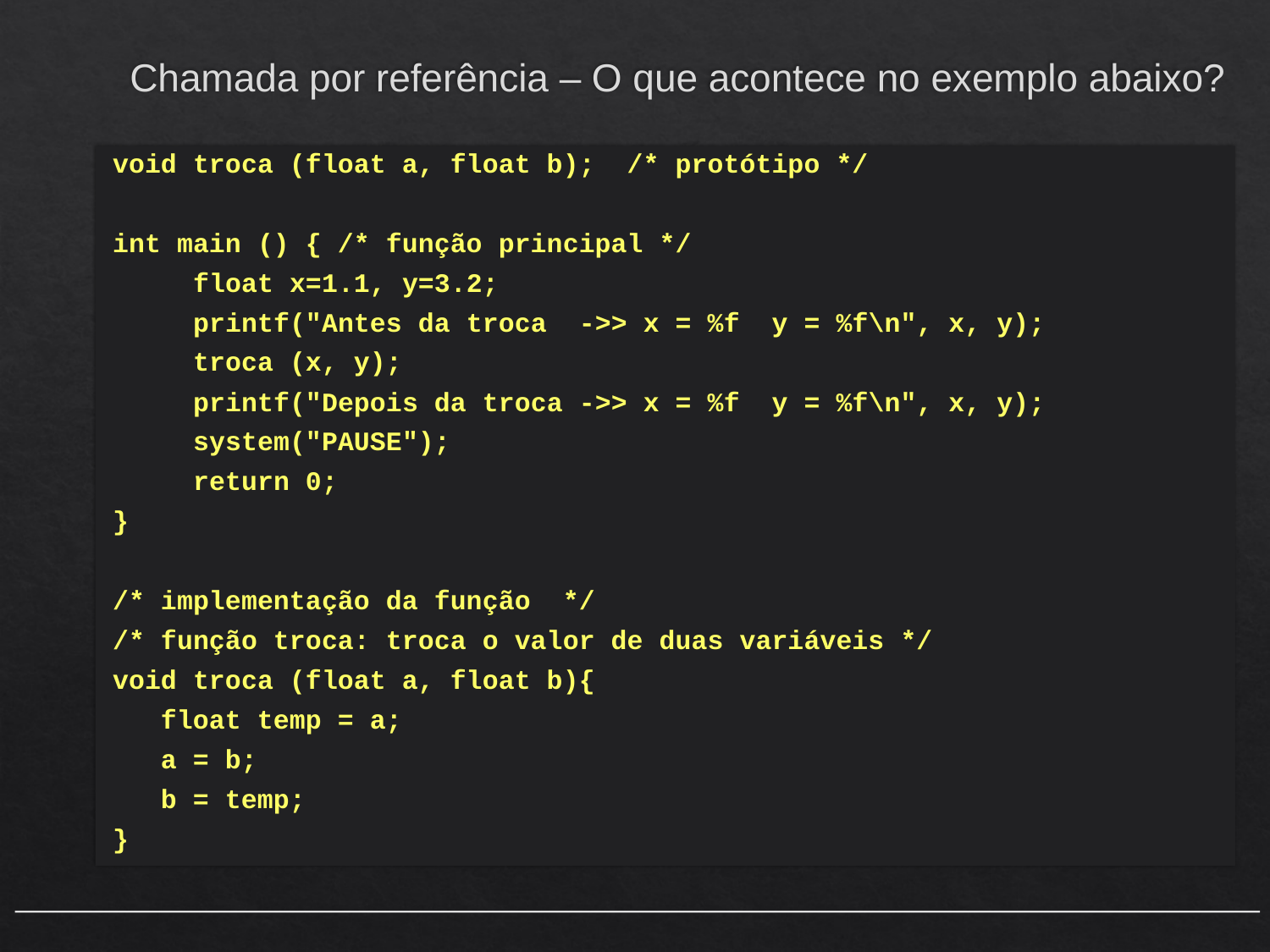

# Chamada por referência – O que acontece no exemplo abaixo?
void troca (float a, float b);  /* protótipo */

int main () { /* função principal */
     float x=1.1, y=3.2;
     printf("Antes da troca  ->> x = %f  y = %f\n", x, y);
     troca (x, y);
     printf("Depois da troca ->> x = %f  y = %f\n", x, y);
     system("PAUSE");
     return 0;
}

/* implementação da função  */
/* função troca: troca o valor de duas variáveis */
void troca (float a, float b){
   float temp = a;
   a = b;
   b = temp;
}